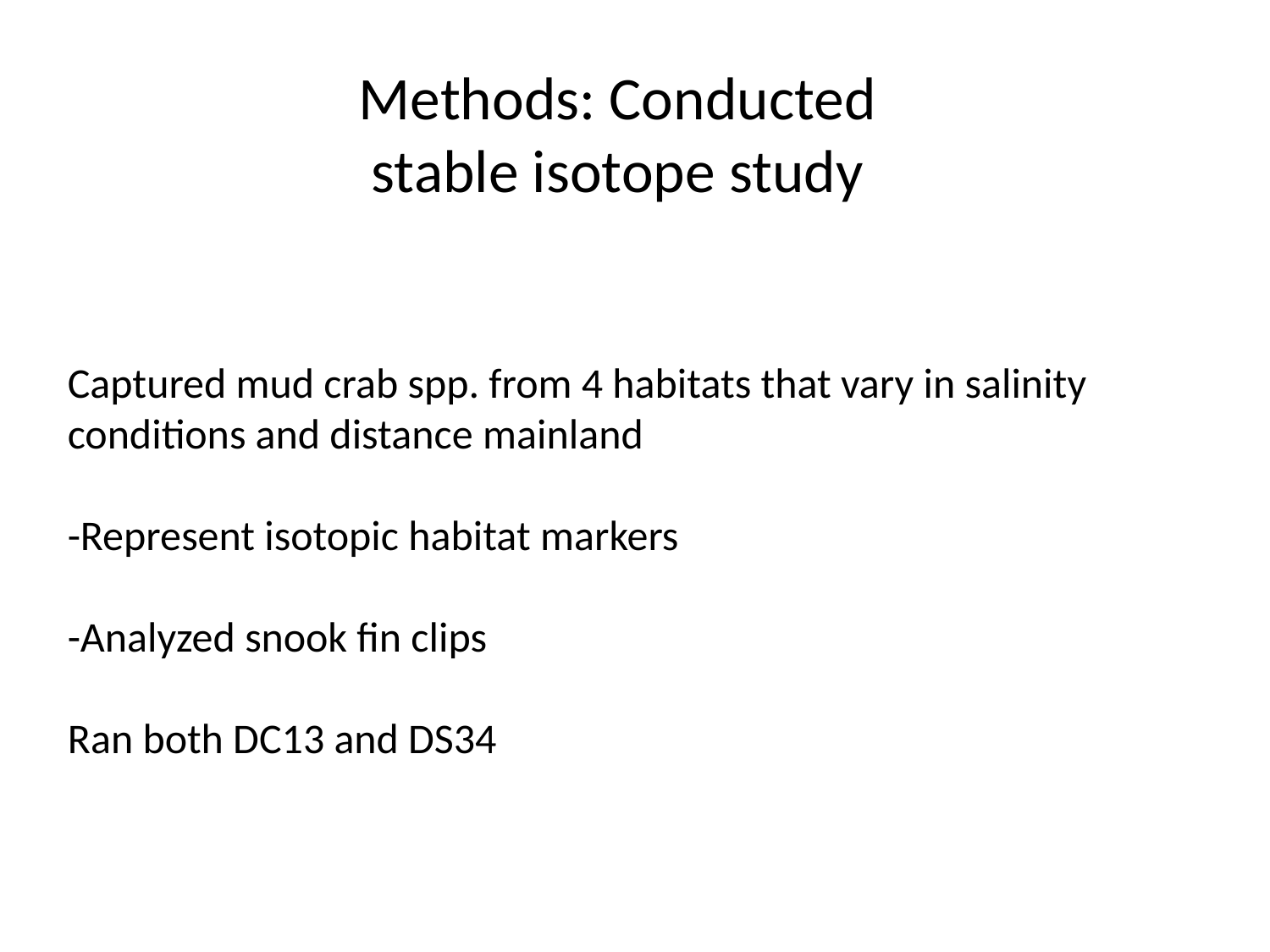

# Methods: Conducted stable isotope study
Captured mud crab spp. from 4 habitats that vary in salinity conditions and distance mainland

-Represent isotopic habitat markers

-Analyzed snook fin clips

Ran both DC13 and DS34